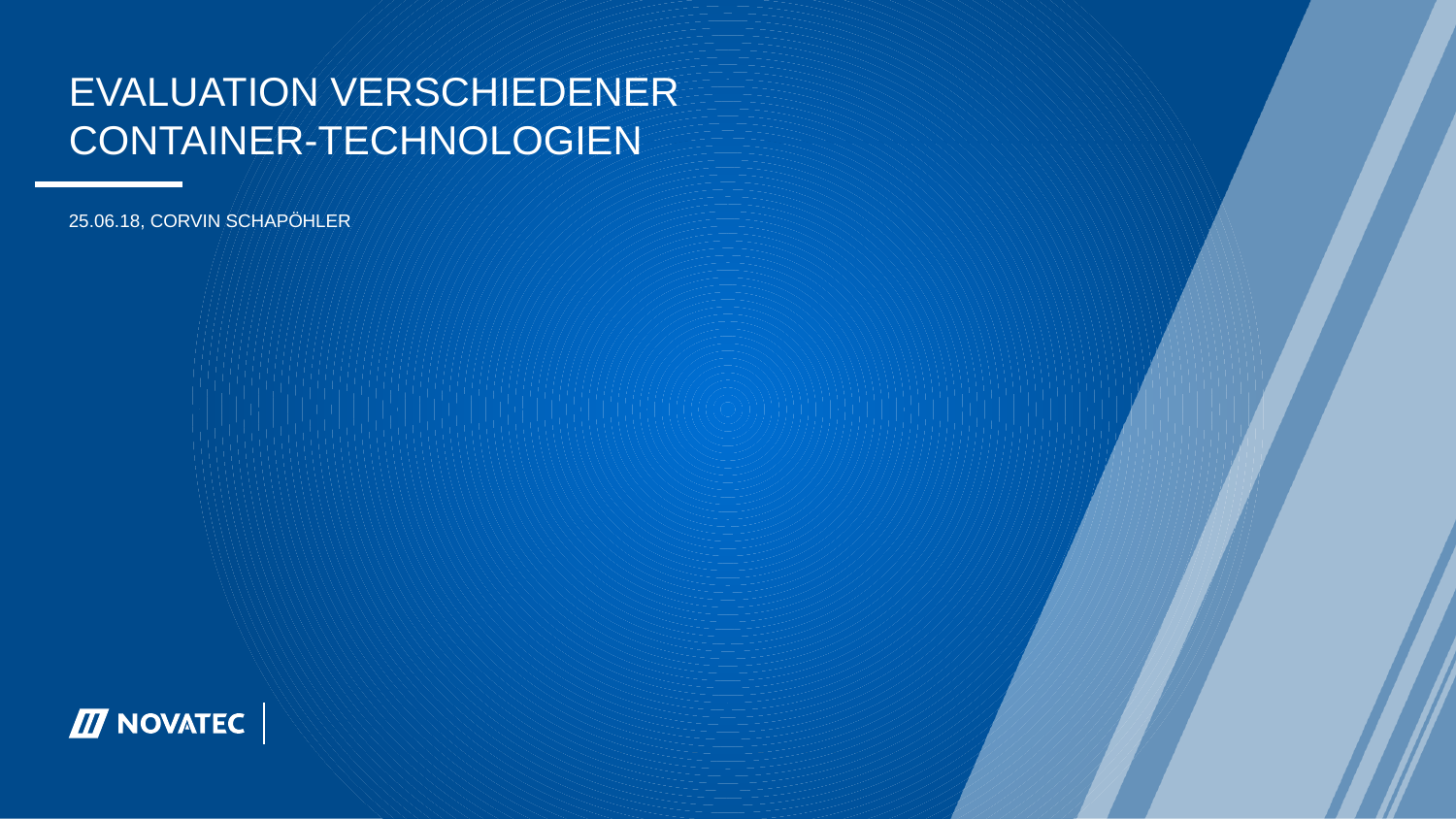

# Evaluation verschiedener Container-Technologien
25.06.18, Corvin Schapöhler